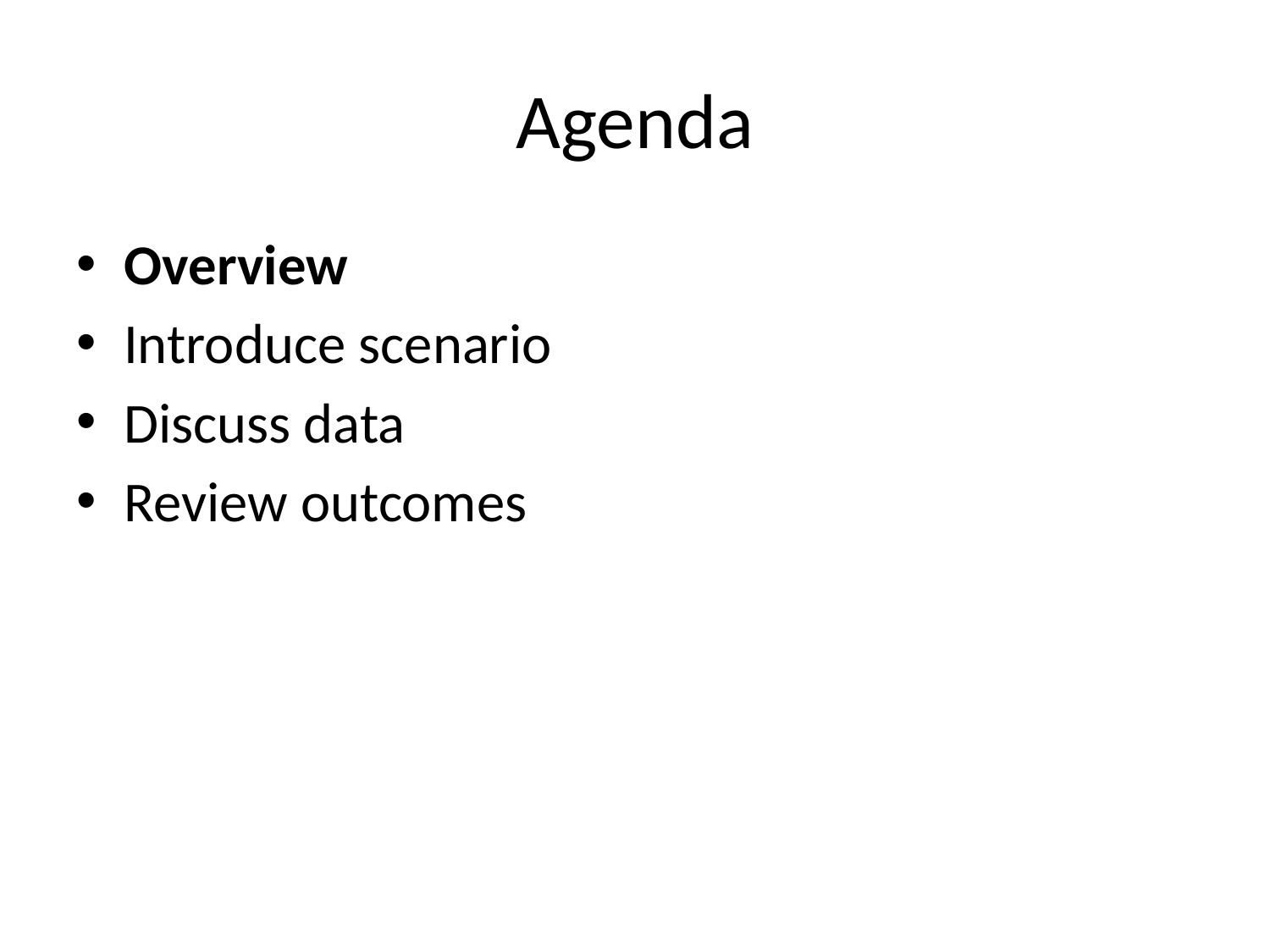

# Agenda
Overview
Introduce scenario
Discuss data
Review outcomes